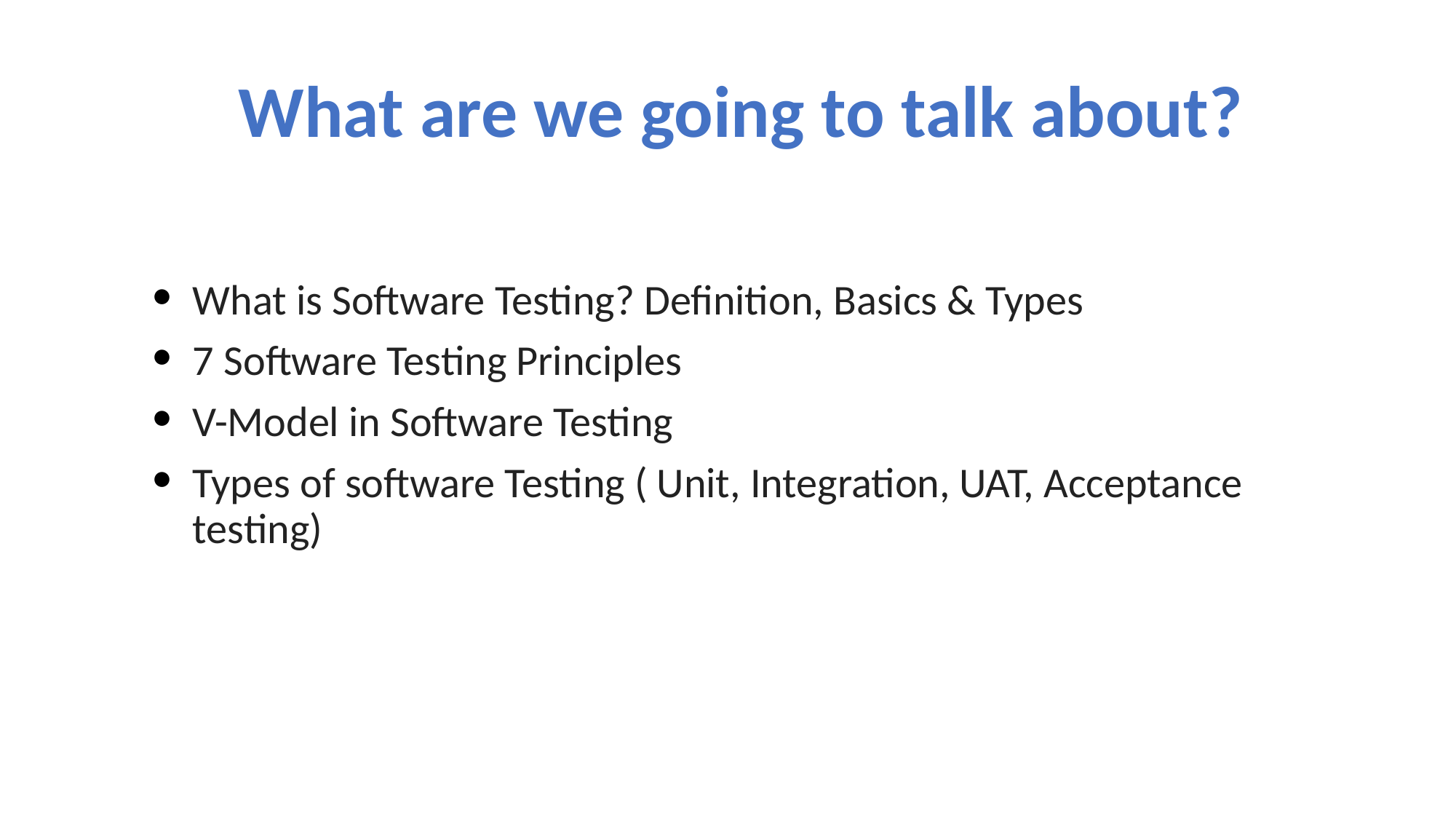

# What are we going to talk about?
What is Software Testing? Definition, Basics & Types
7 Software Testing Principles
V-Model in Software Testing
Types of software Testing ( Unit, Integration, UAT, Acceptance testing)